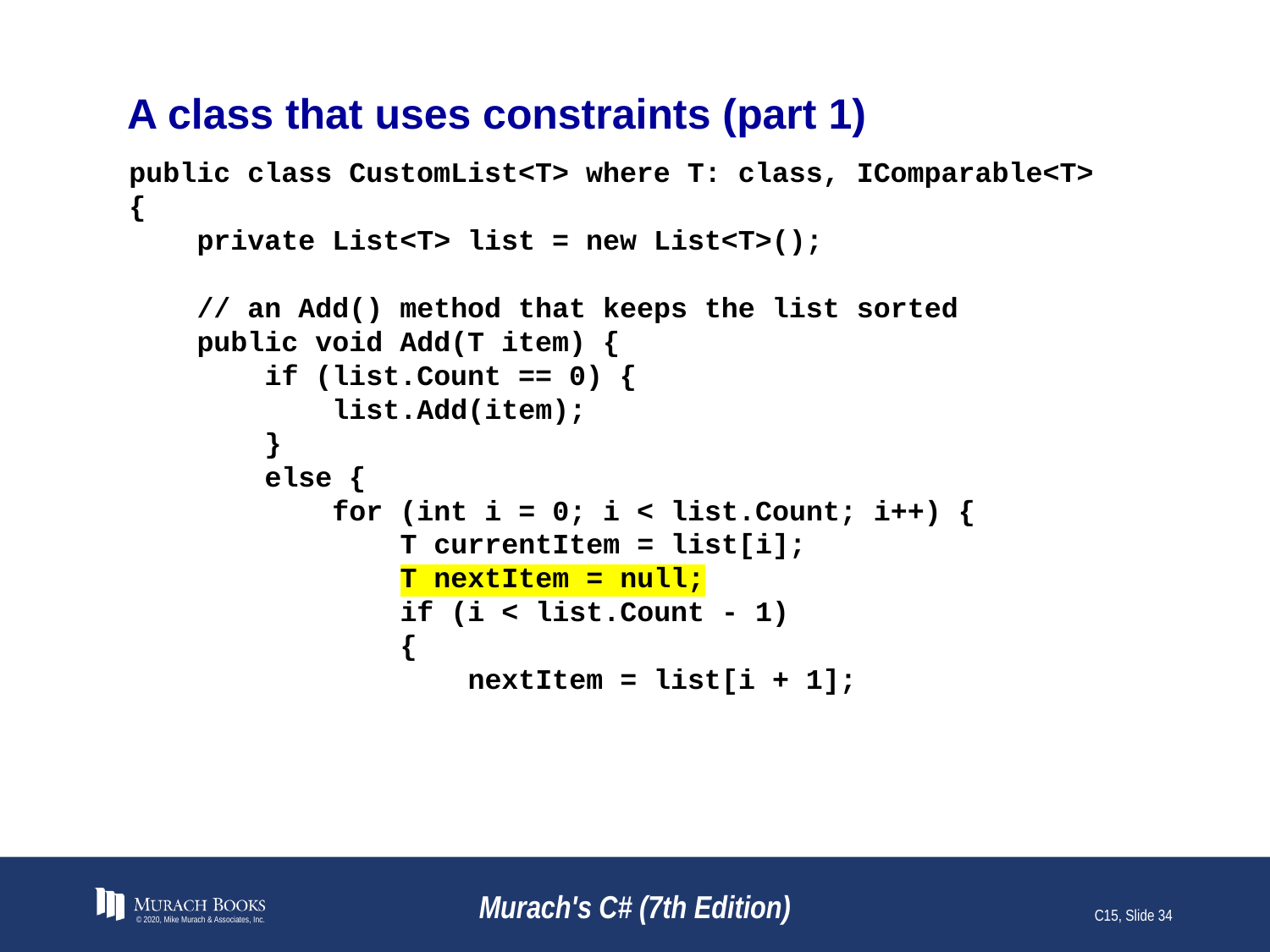

# A class that uses constraints (part 1)
public class CustomList<T> where T: class, IComparable<T>
{
    private List<T> list = new List<T>();

    // an Add() method that keeps the list sorted
    public void Add(T item) {
        if (list.Count == 0) {
            list.Add(item);
        }
        else {
            for (int i = 0; i < list.Count; i++) {
                T currentItem = list[i];
                T nextItem = null;
                if (i < list.Count - 1)
                {
                    nextItem = list[i + 1];

© 2020, Mike Murach & Associates, Inc.
Murach's C# (7th Edition)

C15, Slide 34